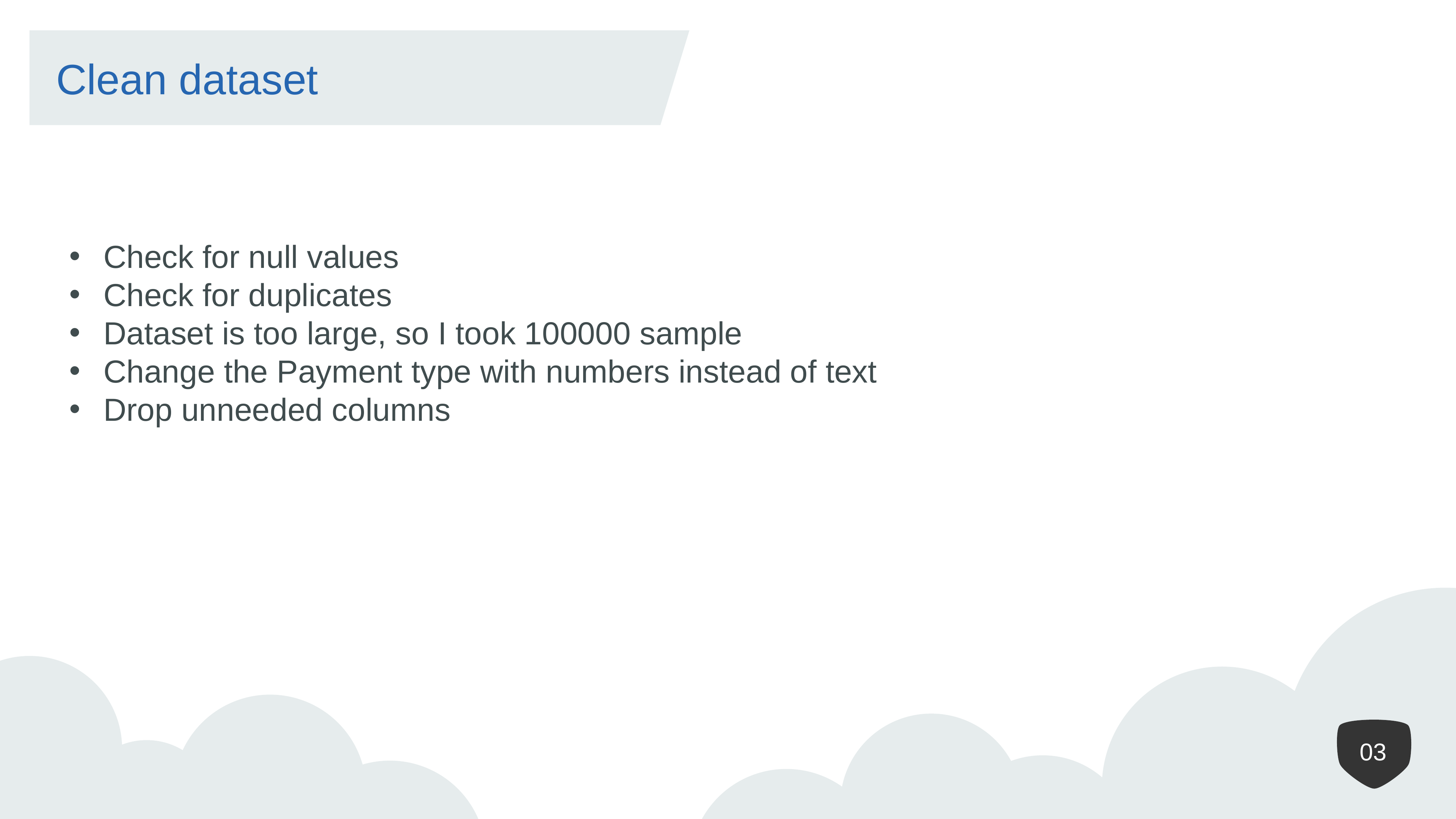

Clean dataset
Check for null values
Check for duplicates
Dataset is too large, so I took 100000 sample
Change the Payment type with numbers instead of text
Drop unneeded columns

03